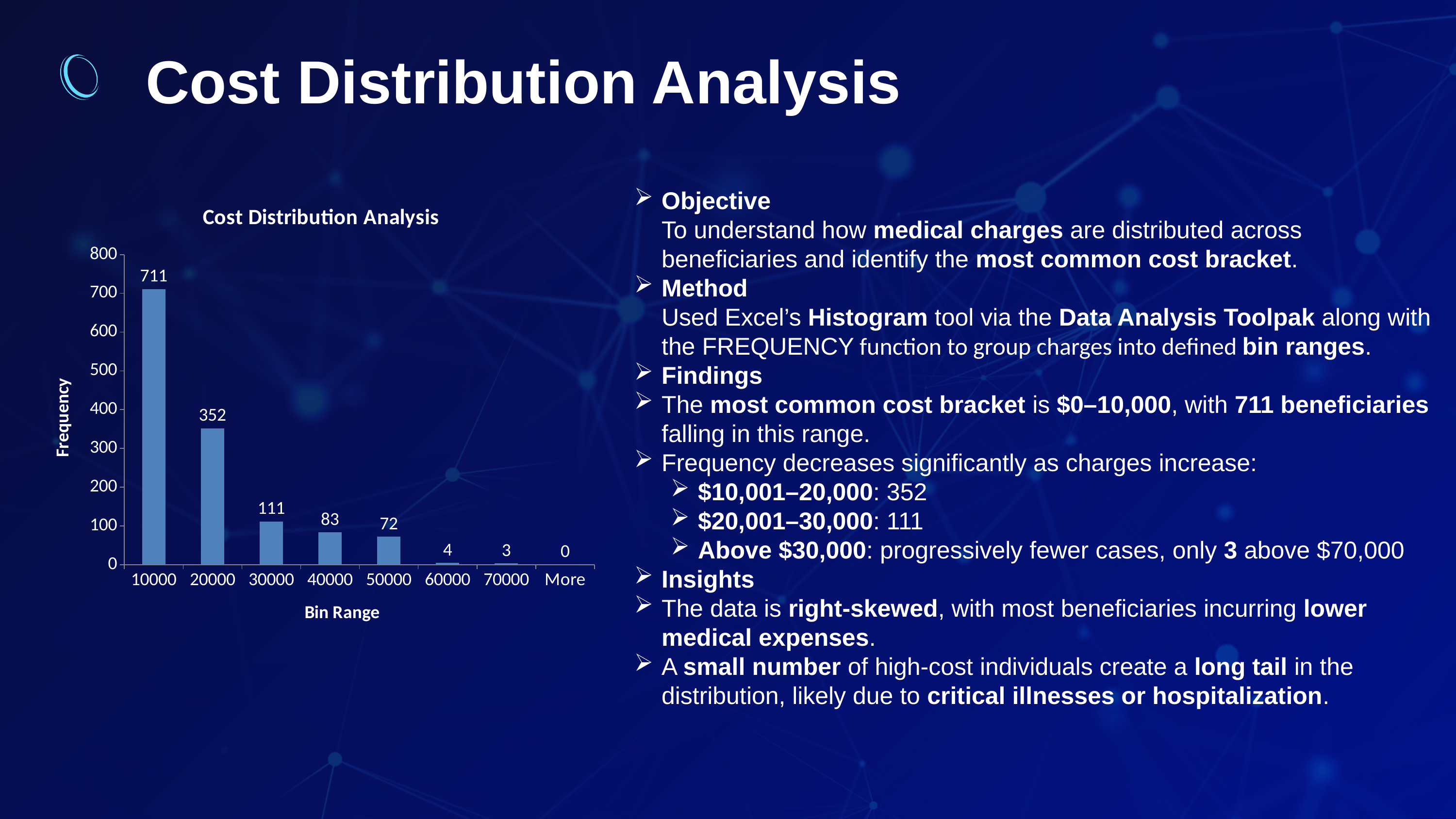

Cost Distribution Analysis

Objective
To understand how medical charges are distributed across beneficiaries and identify the most common cost bracket.
Method
Used Excel’s Histogram tool via the Data Analysis Toolpak along with the FREQUENCY function to group charges into defined bin ranges.
Findings
The most common cost bracket is $0–10,000, with 711 beneficiaries falling in this range.
Frequency decreases significantly as charges increase:
$10,001–20,000: 352
$20,001–30,000: 111
Above $30,000: progressively fewer cases, only 3 above $70,000
Insights
The data is right-skewed, with most beneficiaries incurring lower medical expenses.
A small number of high-cost individuals create a long tail in the distribution, likely due to critical illnesses or hospitalization.

### Chart: Cost Distribution Analysis

| Category |  |
|---|---|
| 10000 | 711.0 |
| 20000 | 352.0 |
| 30000 | 111.0 |
| 40000 | 83.0 |
| 50000 | 72.0 |
| 60000 | 4.0 |
| 70000 | 3.0 |
| More | 0.0 |